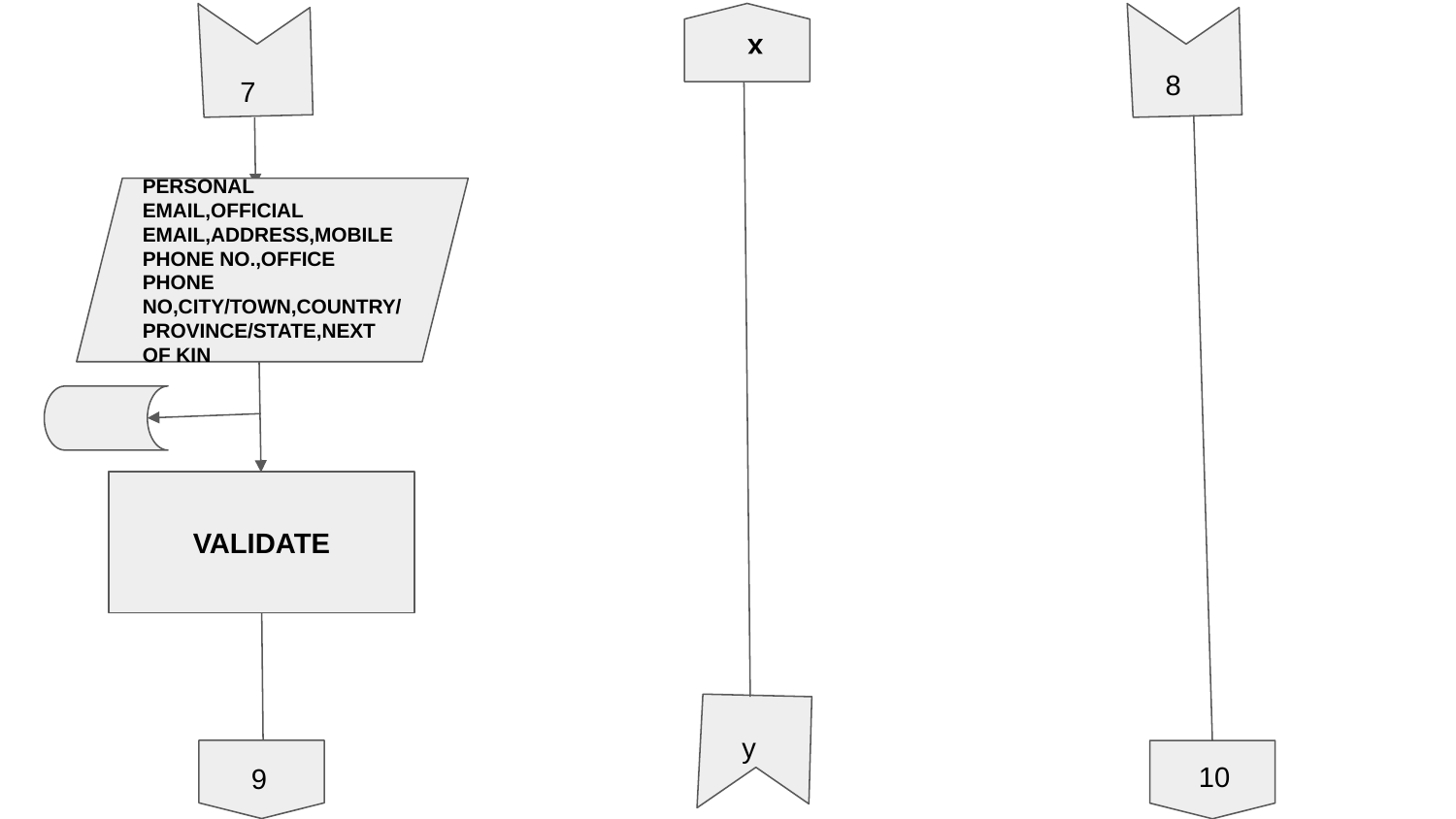

x

8

7

PERSONAL EMAIL,OFFICIAL EMAIL,ADDRESS,MOBILE PHONE NO.,OFFICE PHONE NO,CITY/TOWN,COUNTRY/PROVINCE/STATE,NEXT OF KIN

VALIDATE

y

10
9